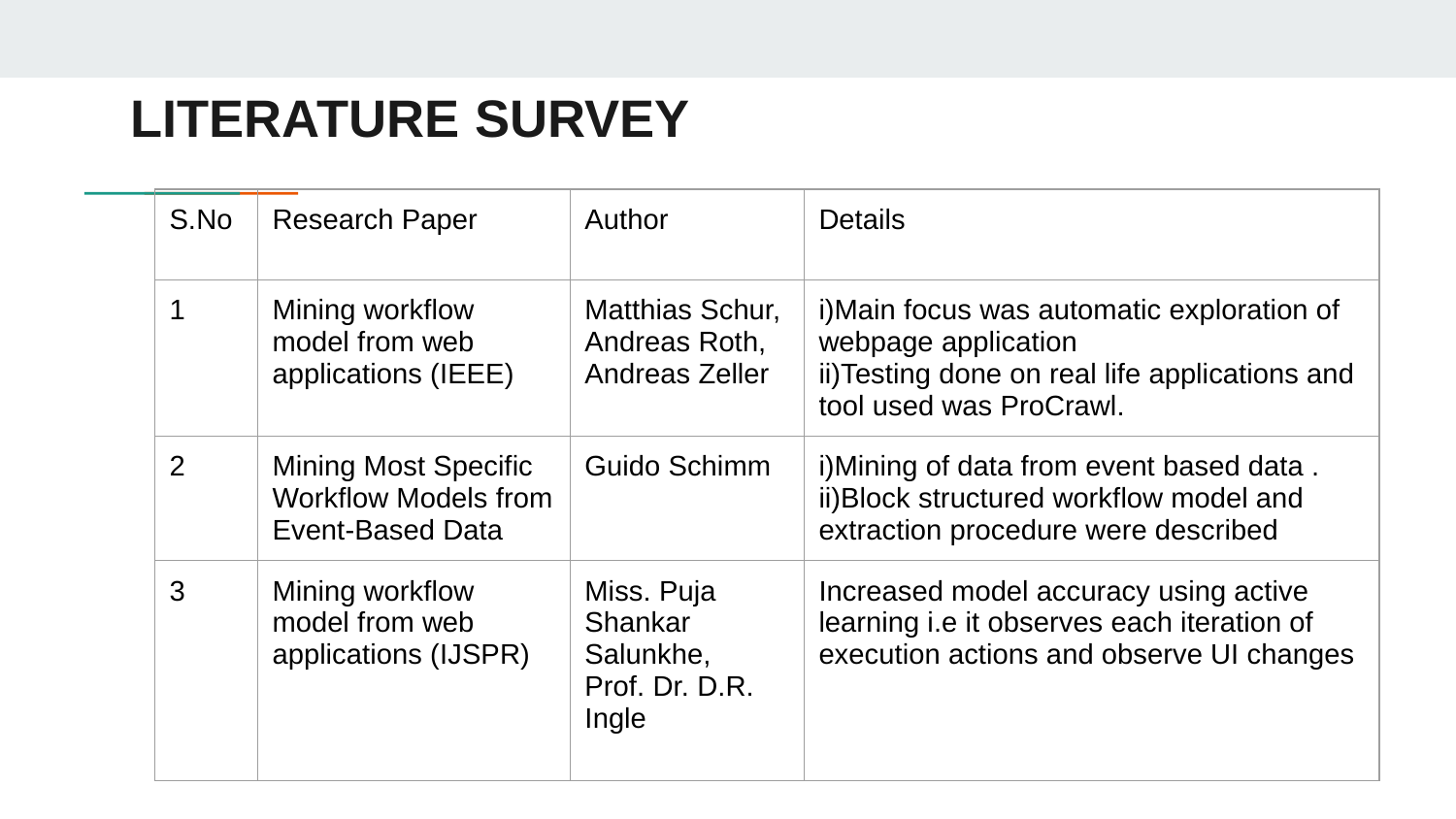

# LITERATURE SURVEY
| S.No | Research Paper | Author | Details |
| --- | --- | --- | --- |
| 1 | Mining workflow model from web applications (IEEE) | Matthias Schur, Andreas Roth, Andreas Zeller | i)Main focus was automatic exploration of webpage application ii)Testing done on real life applications and tool used was ProCrawl. |
| 2 | Mining Most Specific Workflow Models from Event-Based Data | Guido Schimm | i)Mining of data from event based data . ii)Block structured workflow model and extraction procedure were described |
| 3 | Mining workflow model from web applications (IJSPR) | Miss. Puja Shankar Salunkhe, Prof. Dr. D.R. Ingle | Increased model accuracy using active learning i.e it observes each iteration of execution actions and observe UI changes |